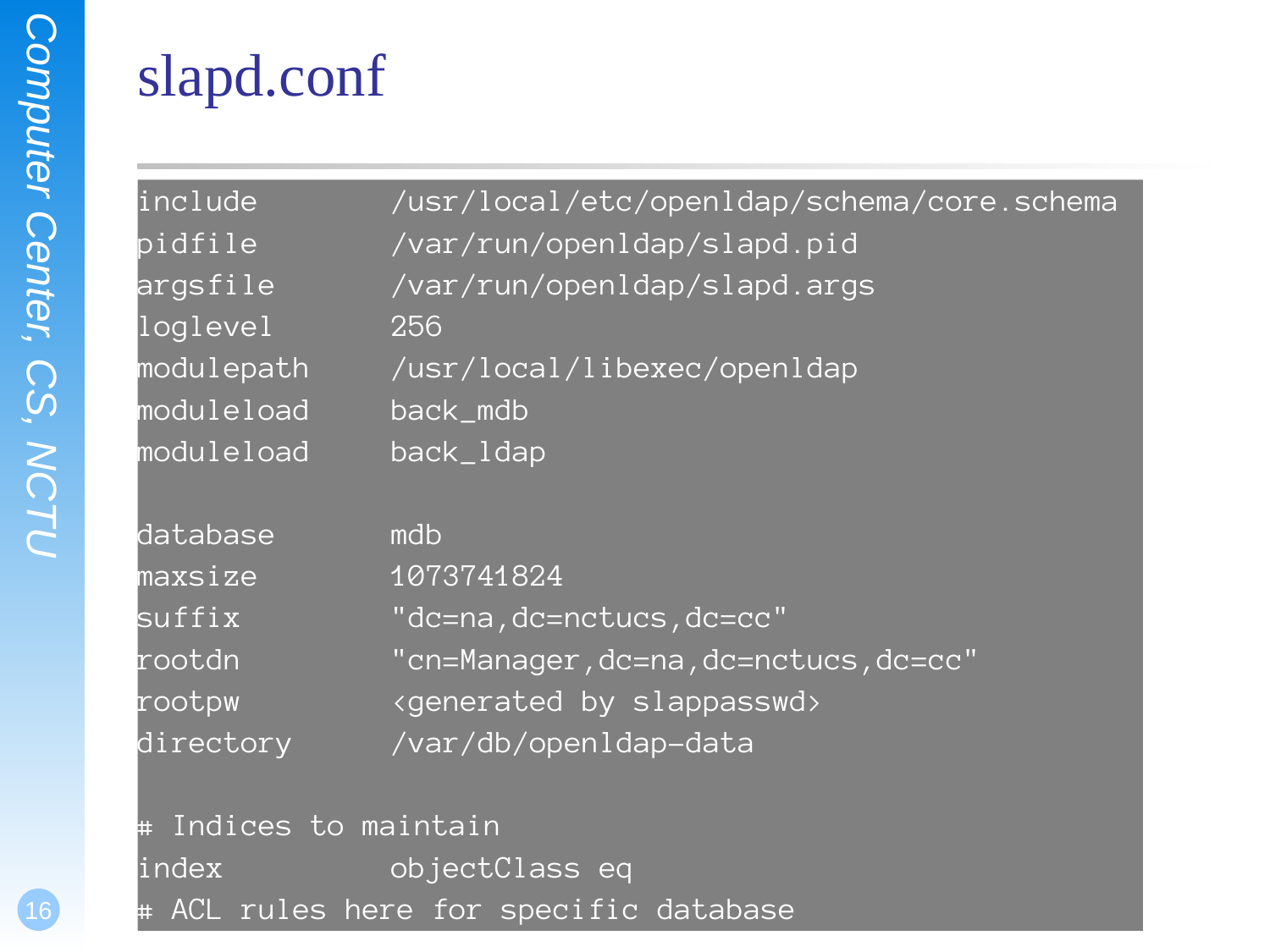

# slapd.conf
include		/usr/local/etc/openldap/schema/core.schema
pidfile		/var/run/openldap/slapd.pid
argsfile	/var/run/openldap/slapd.args
loglevel	256
modulepath	/usr/local/libexec/openldap
moduleload	back_mdb
moduleload	back_ldap

database    	mdb
maxsize     	1073741824
suffix      	"dc=na,dc=nctucs,dc=cc"
rootdn		"cn=Manager,dc=na,dc=nctucs,dc=cc"
rootpw		<generated by slappasswd>
directory   	/var/db/openldap-data

# Indices to maintain
index		objectClass eq
# ACL rules here for specific database